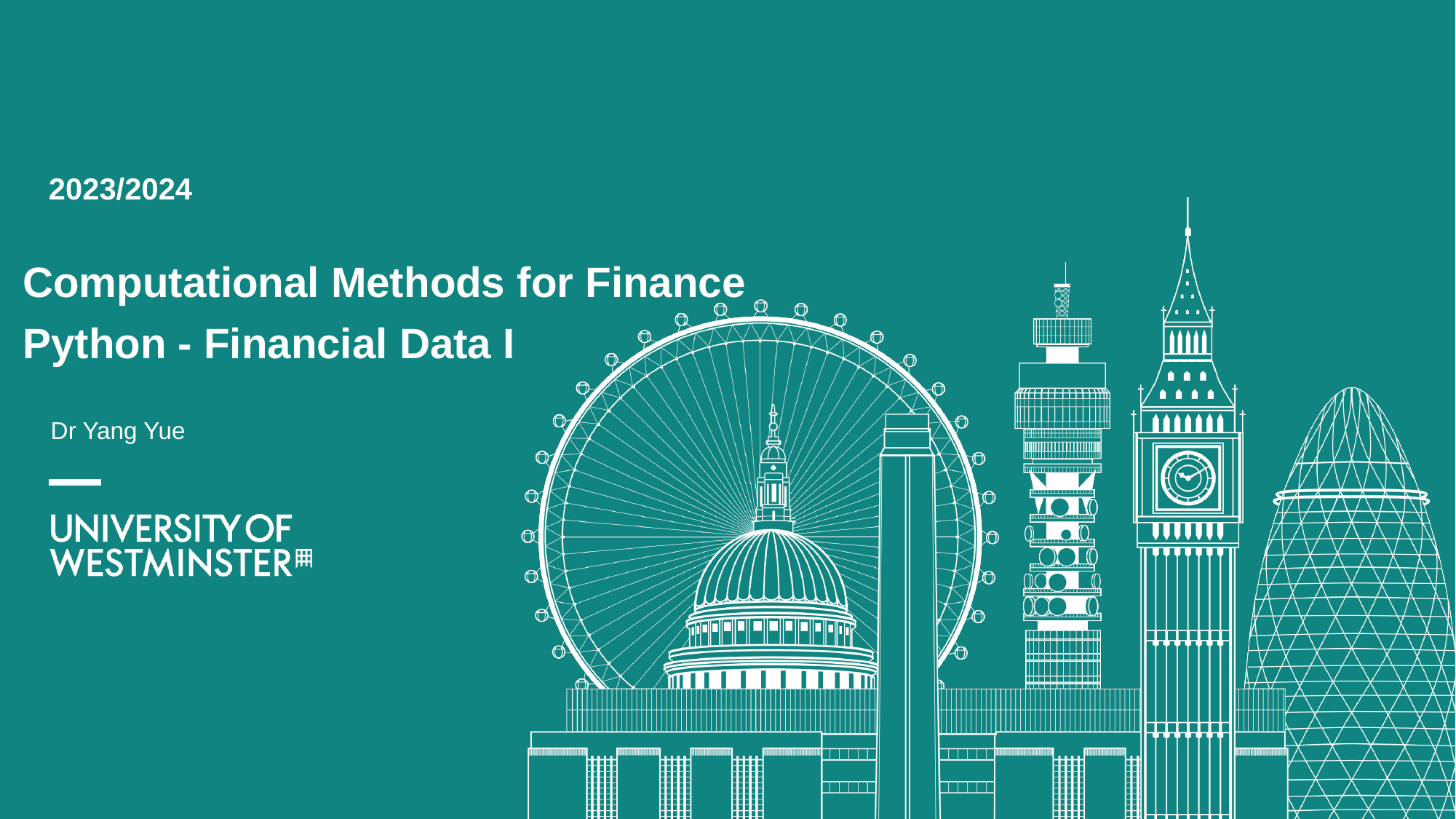

2023/2024
Computational Methods for Finance
Python - Financial Data I
Dr Yang Yue